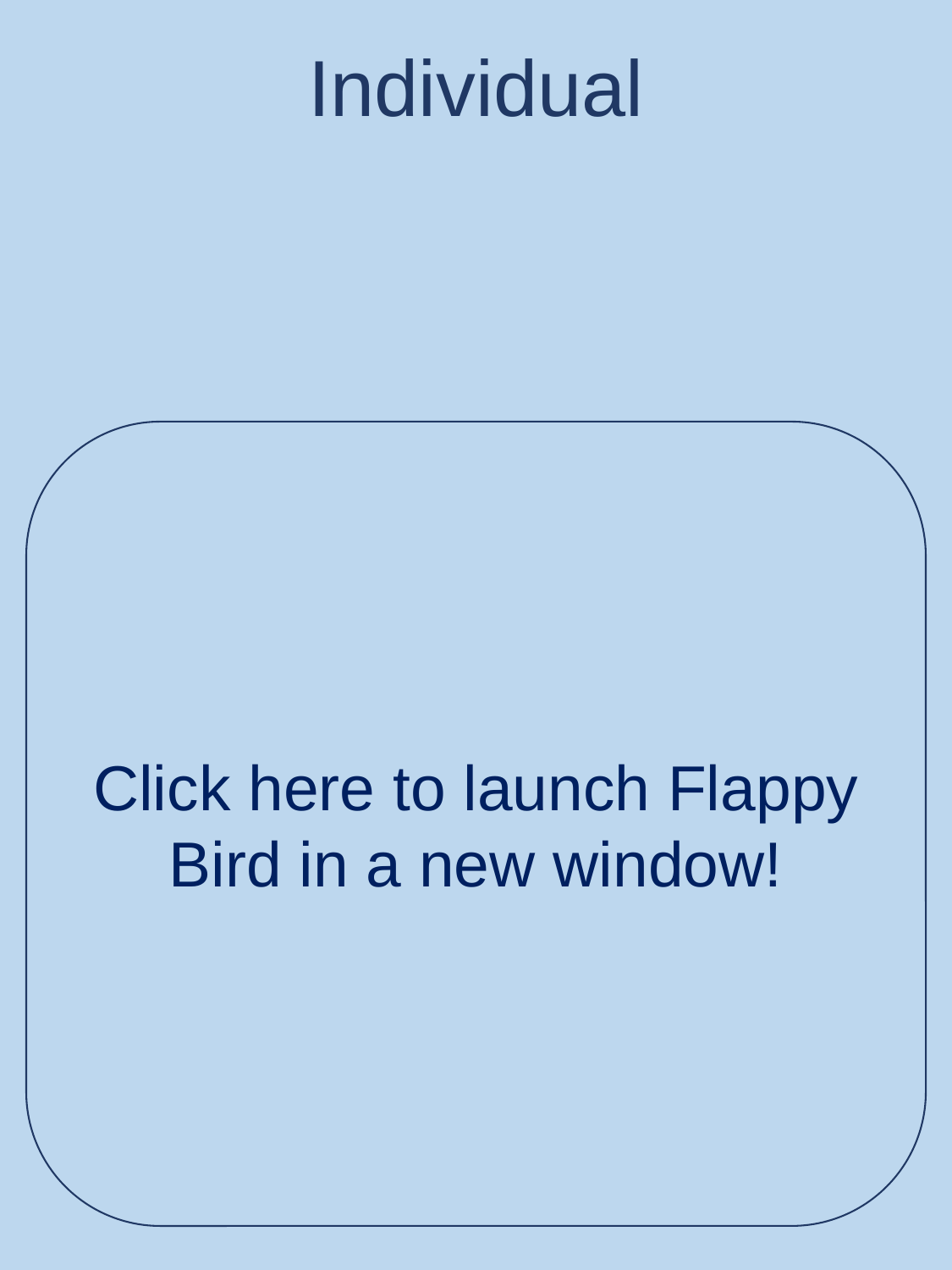

# Individual
Your objective is to get the bird through as many poles without hitting them.
If you hit the pipe the game will end.
You get the bird through the poles by clicking to the make the wings flap.
Click here to launch Flappy Bird in a new window!

Flappy Bird
Trivia
Pac-Man